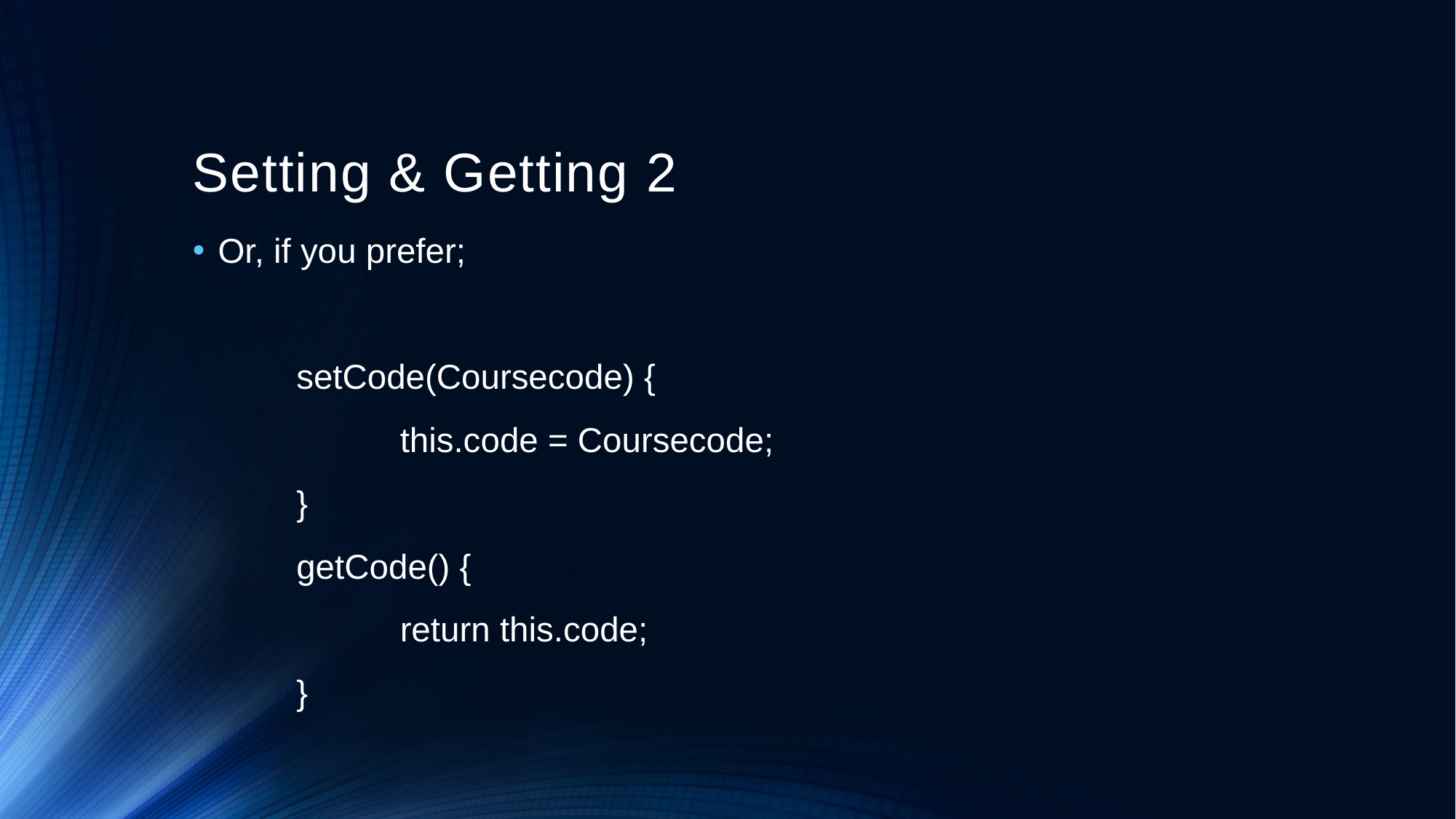

# Setting & Getting 2
Or, if you prefer;

	setCode(Coursecode) {
		this.code = Coursecode;
	}
	getCode() {
		return this.code;
	}